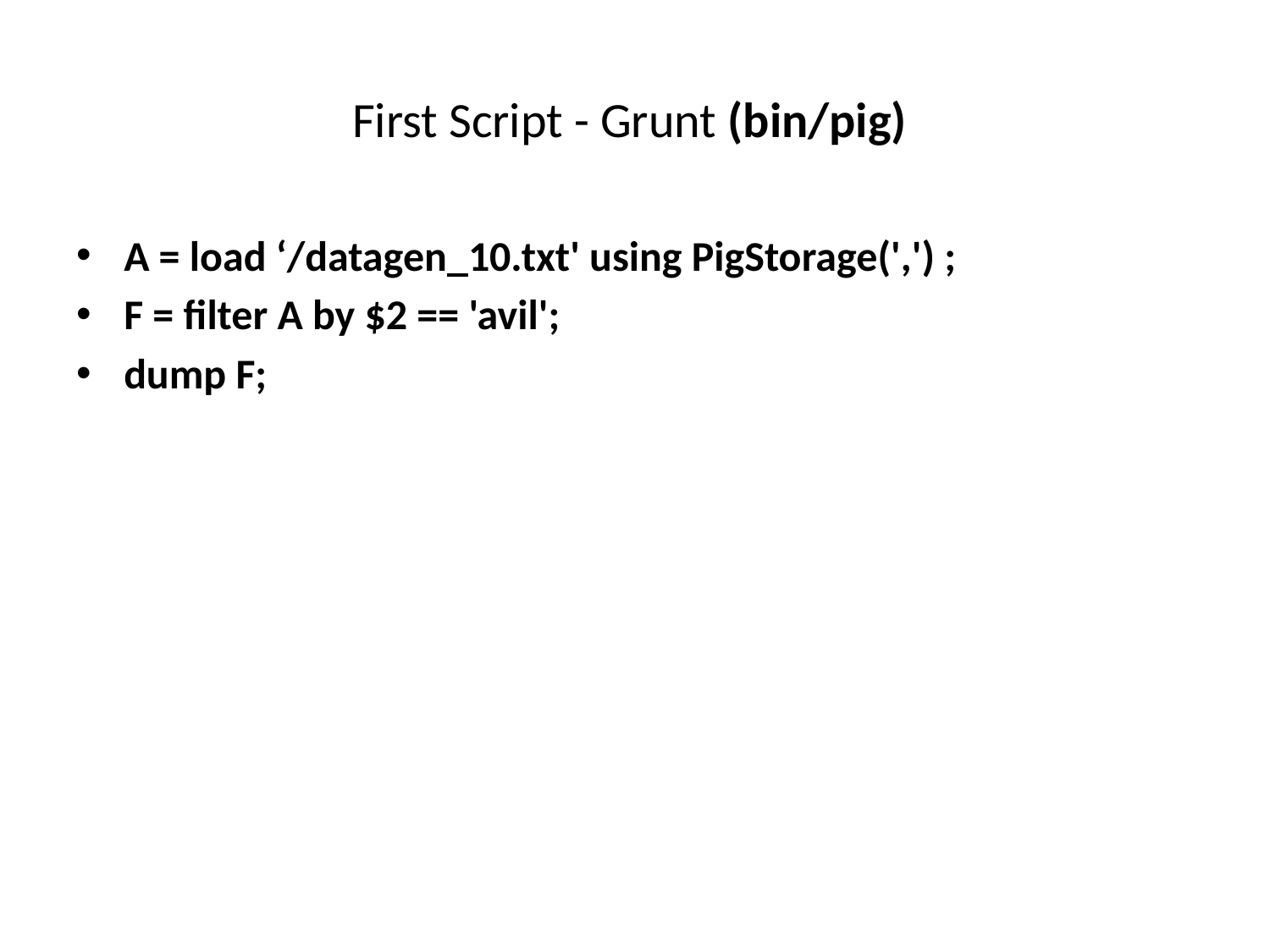

# First Script - Grunt (bin/pig)
A = load ‘/datagen_10.txt' using PigStorage(',') ;
F = filter A by $2 == 'avil';
dump F;